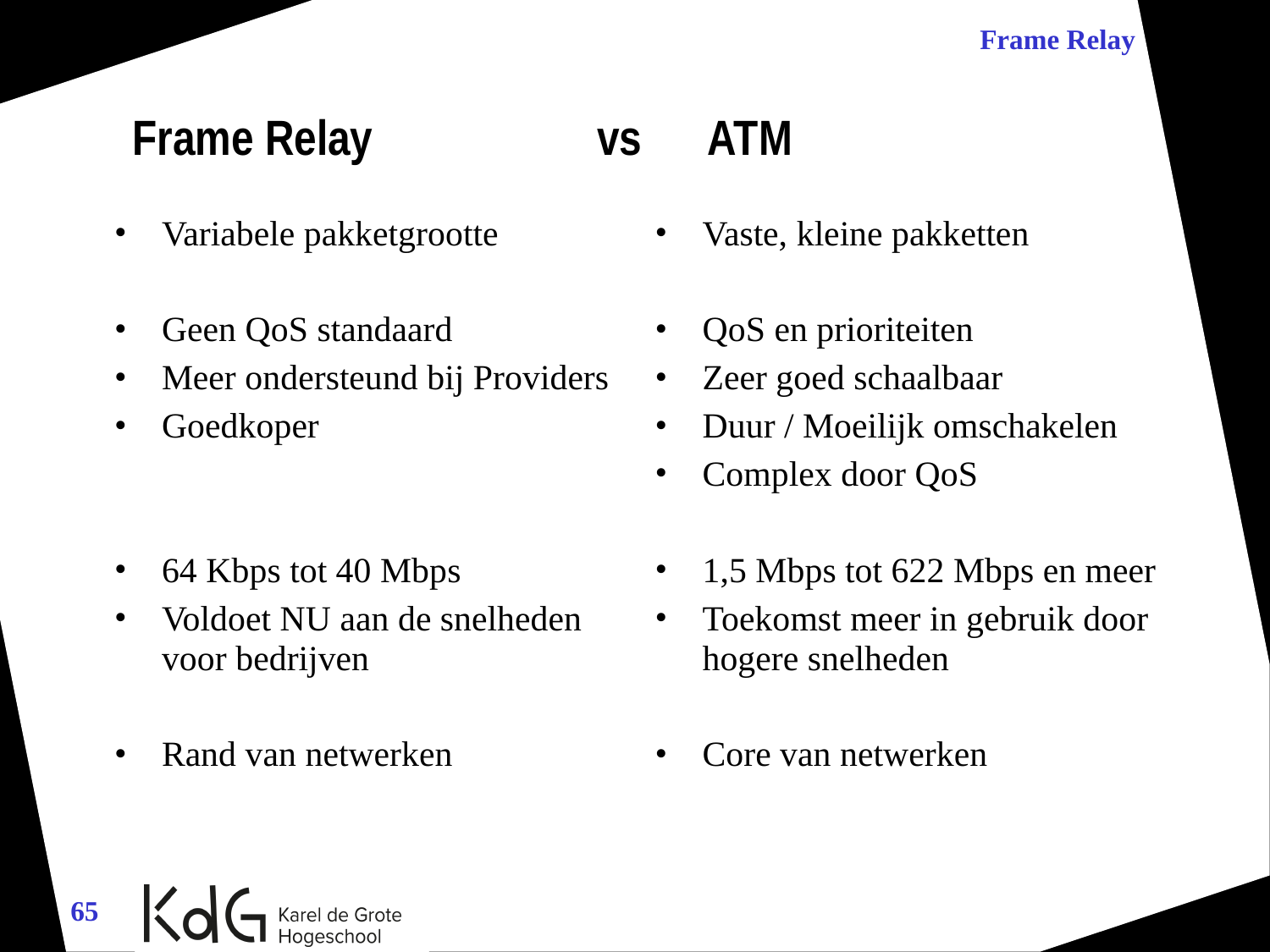

Frame Relay
Frame Relay                    vs      ATM
Variabele pakketgrootte

Geen QoS standaard
Meer ondersteund bij Providers
Goedkoper

64 Kbps tot 40 Mbps
Voldoet NU aan de snelheden voor bedrijven

Rand van netwerken
Vaste, kleine pakketten

QoS en prioriteiten
Zeer goed schaalbaar
Duur / Moeilijk omschakelen
Complex door QoS

1,5 Mbps tot 622 Mbps en meer
Toekomst meer in gebruik door hogere snelheden

Core van netwerken